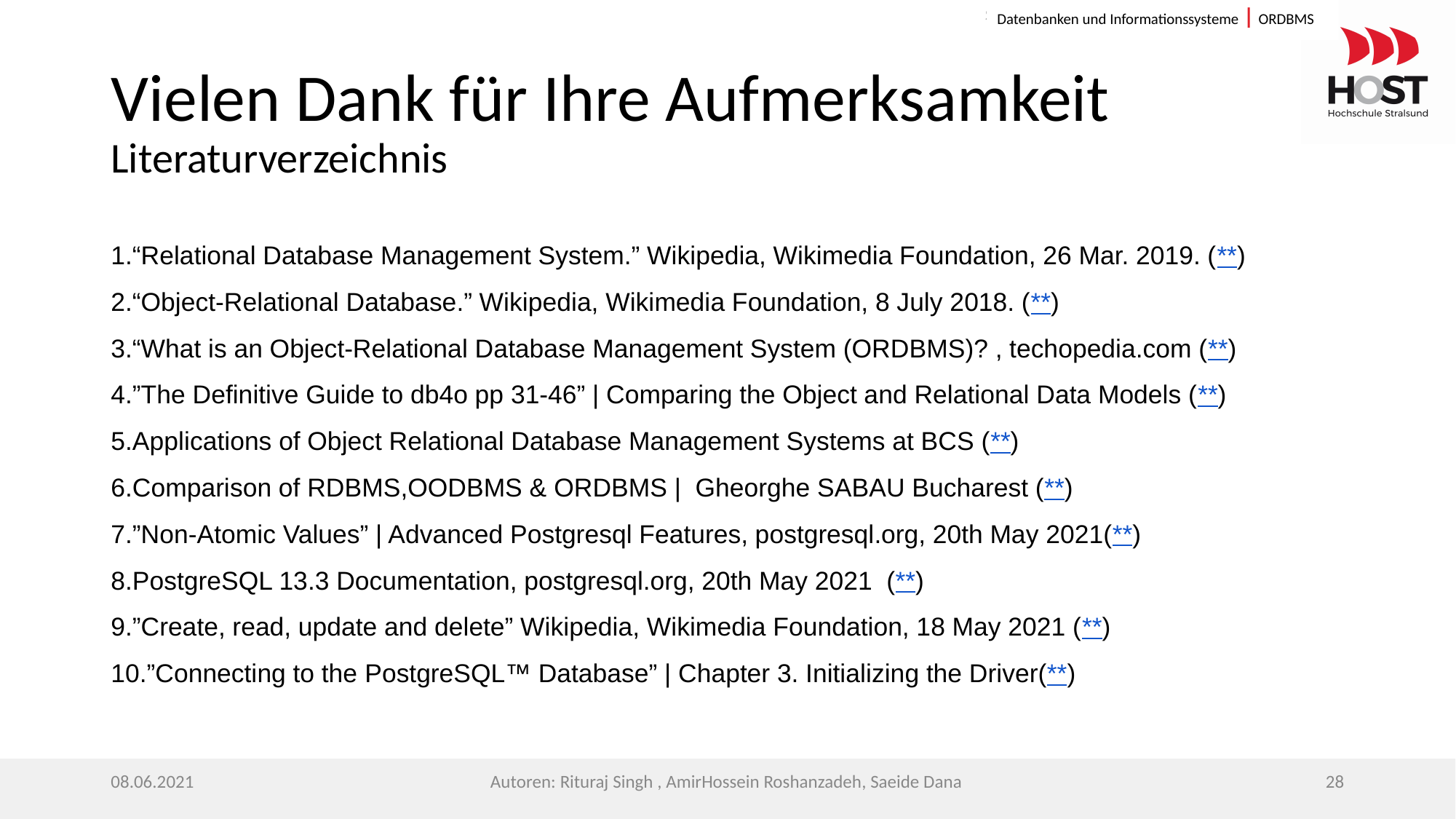

Datenbanken und Informationssysteme | ORDBMS
# Vielen Dank für Ihre Aufmerksamkeit Literaturverzeichnis
1.“Relational Database Management System.” Wikipedia, Wikimedia Foundation, 26 Mar. 2019. (**)
2.“Object-Relational Database.” Wikipedia, Wikimedia Foundation, 8 July 2018. (**)
3.“What is an Object-Relational Database Management System (ORDBMS)? , techopedia.com (**)
4.”The Definitive Guide to db4o pp 31-46” | Comparing the Object and Relational Data Models (**)
5.Applications of Object Relational Database Management Systems at BCS (**)
6.Comparison of RDBMS,OODBMS & ORDBMS |  Gheorghe SABAU Bucharest (**)
7.”Non-Atomic Values” | Advanced Postgresql Features, postgresql.org, 20th May 2021(**)
8.PostgreSQL 13.3 Documentation, postgresql.org, 20th May 2021  (**)
9.”Create, read, update and delete” Wikipedia, Wikimedia Foundation, 18 May 2021 (**)
10.”Connecting to the PostgreSQL™ Database” | Chapter 3. Initializing the Driver(**)

08.06.2021
Autoren: Rituraj Singh , AmirHossein Roshanzadeh, Saeide Dana
28